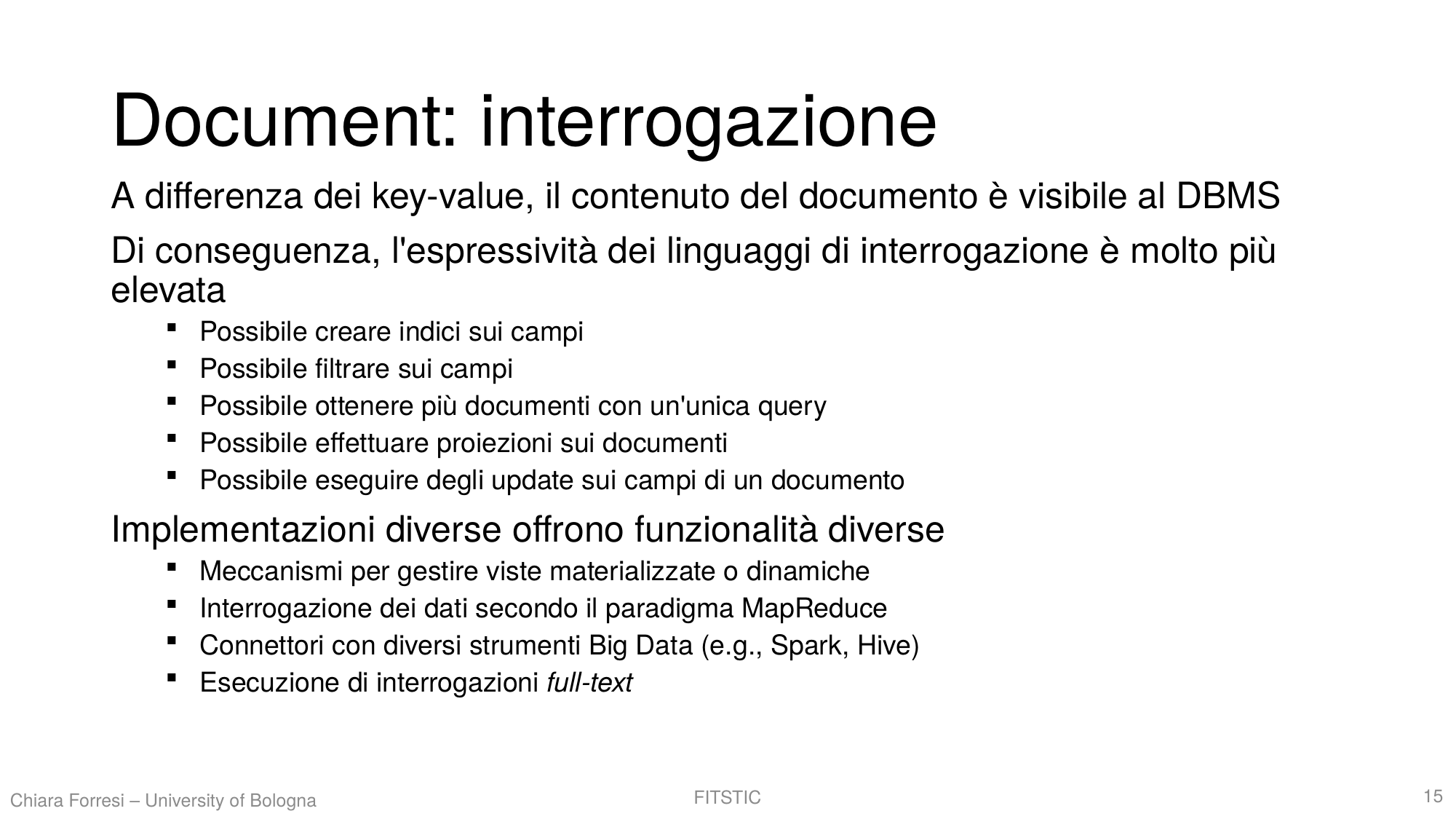

# Document: interrogazione
A differenza dei key-value, il contenuto del documento è visibile al DBMS
Di conseguenza, l'espressività dei linguaggi di interrogazione è molto più elevata
Possibile creare indici sui campi
Possibile filtrare sui campi
Possibile ottenere più documenti con un'unica query
Possibile effettuare proiezioni sui documenti
Possibile eseguire degli update sui campi di un documento
Implementazioni diverse offrono funzionalità diverse
Meccanismi per gestire viste materializzate o dinamiche
Interrogazione dei dati secondo il paradigma MapReduce
Connettori con diversi strumenti Big Data (e.g., Spark, Hive)
Esecuzione di interrogazioni full-text